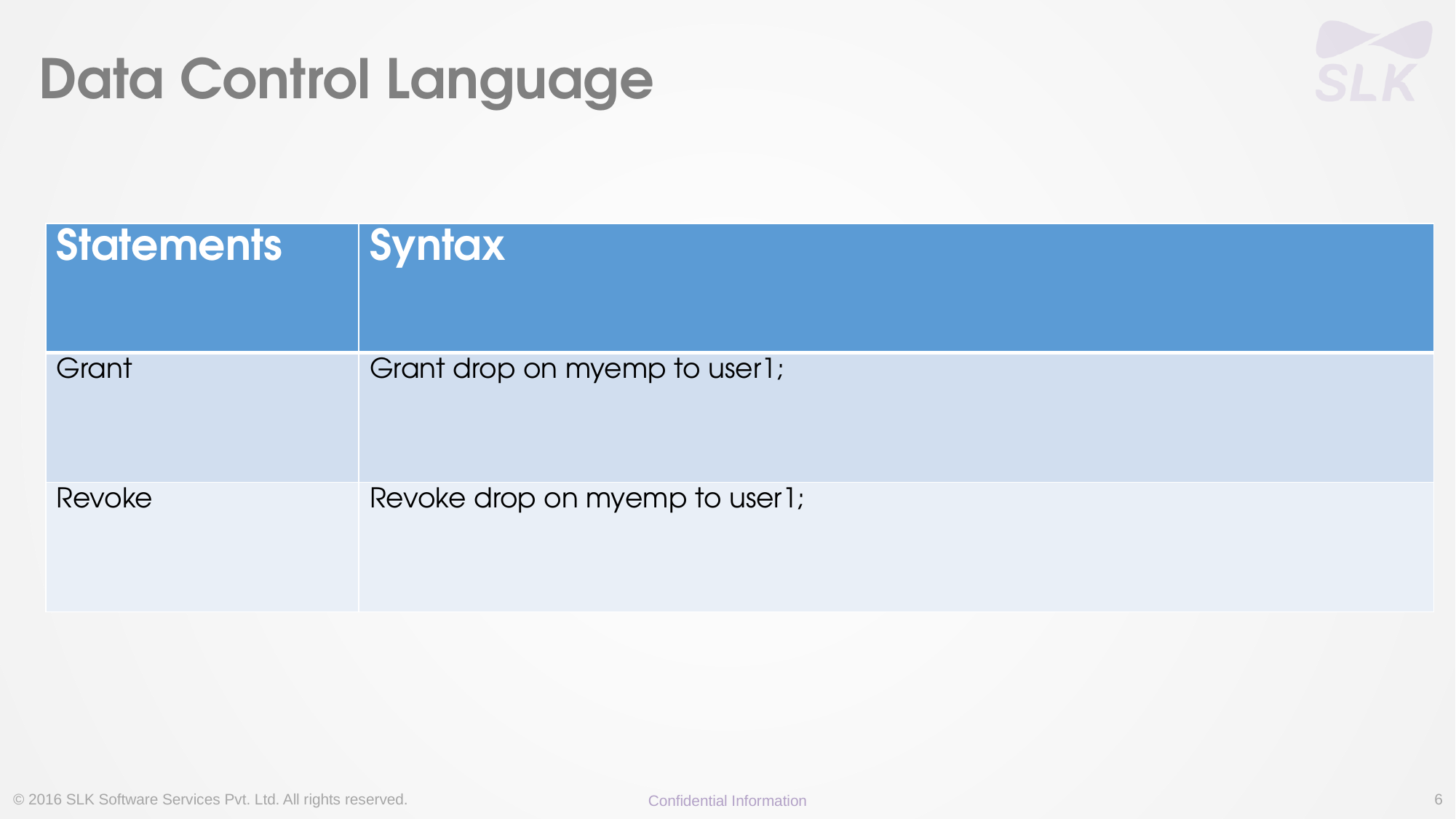

# Data Control Language
| Statements | Syntax |
| --- | --- |
| Grant | Grant drop on myemp to user1; |
| Revoke | Revoke drop on myemp to user1; |